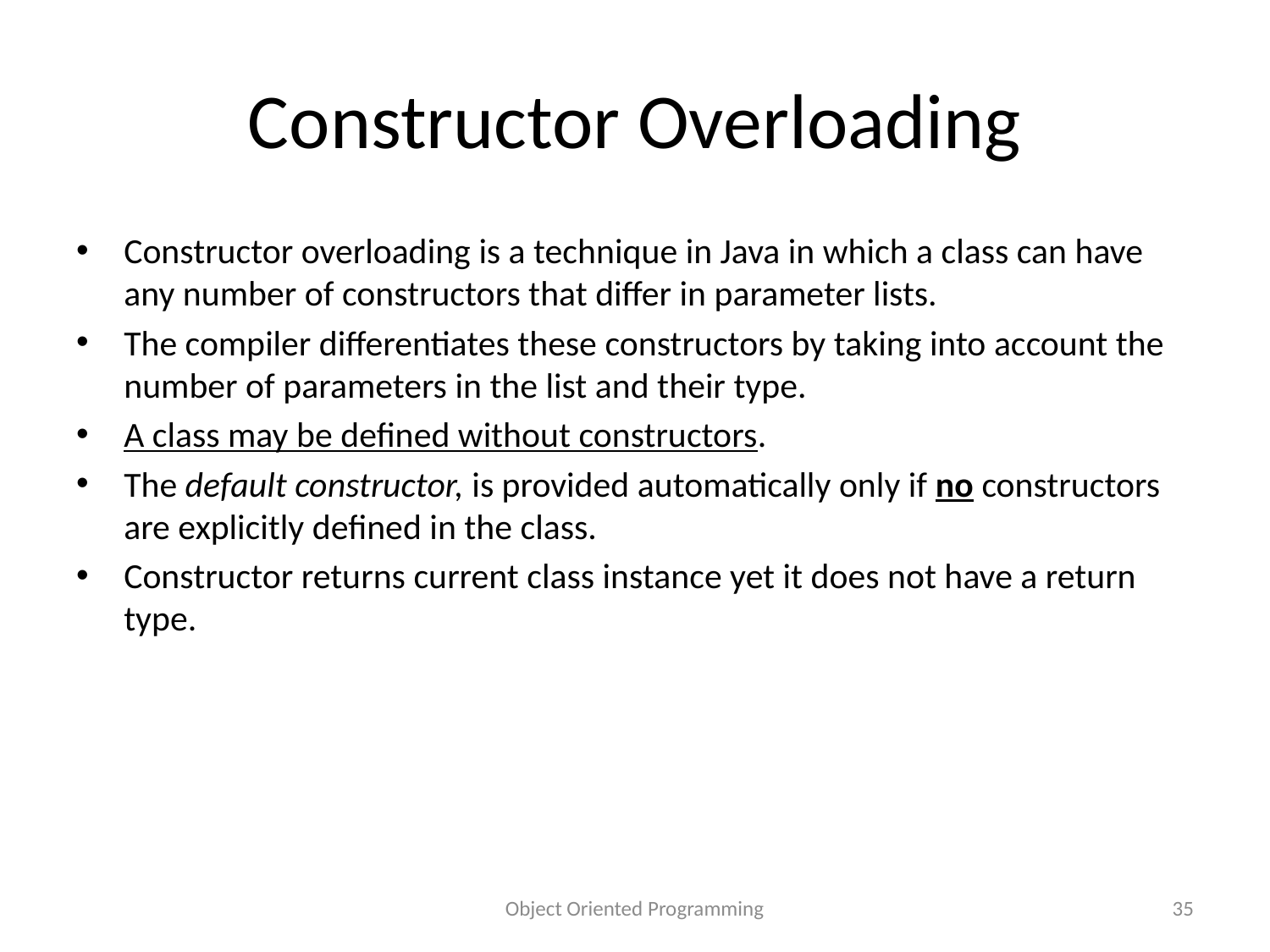

# Constructor Overloading
Constructor overloading is a technique in Java in which a class can have any number of constructors that differ in parameter lists.
The compiler differentiates these constructors by taking into account the number of parameters in the list and their type.
A class may be defined without constructors.
The default constructor, is provided automatically only if no constructors are explicitly defined in the class.
Constructor returns current class instance yet it does not have a return type.
Object Oriented Programming
35